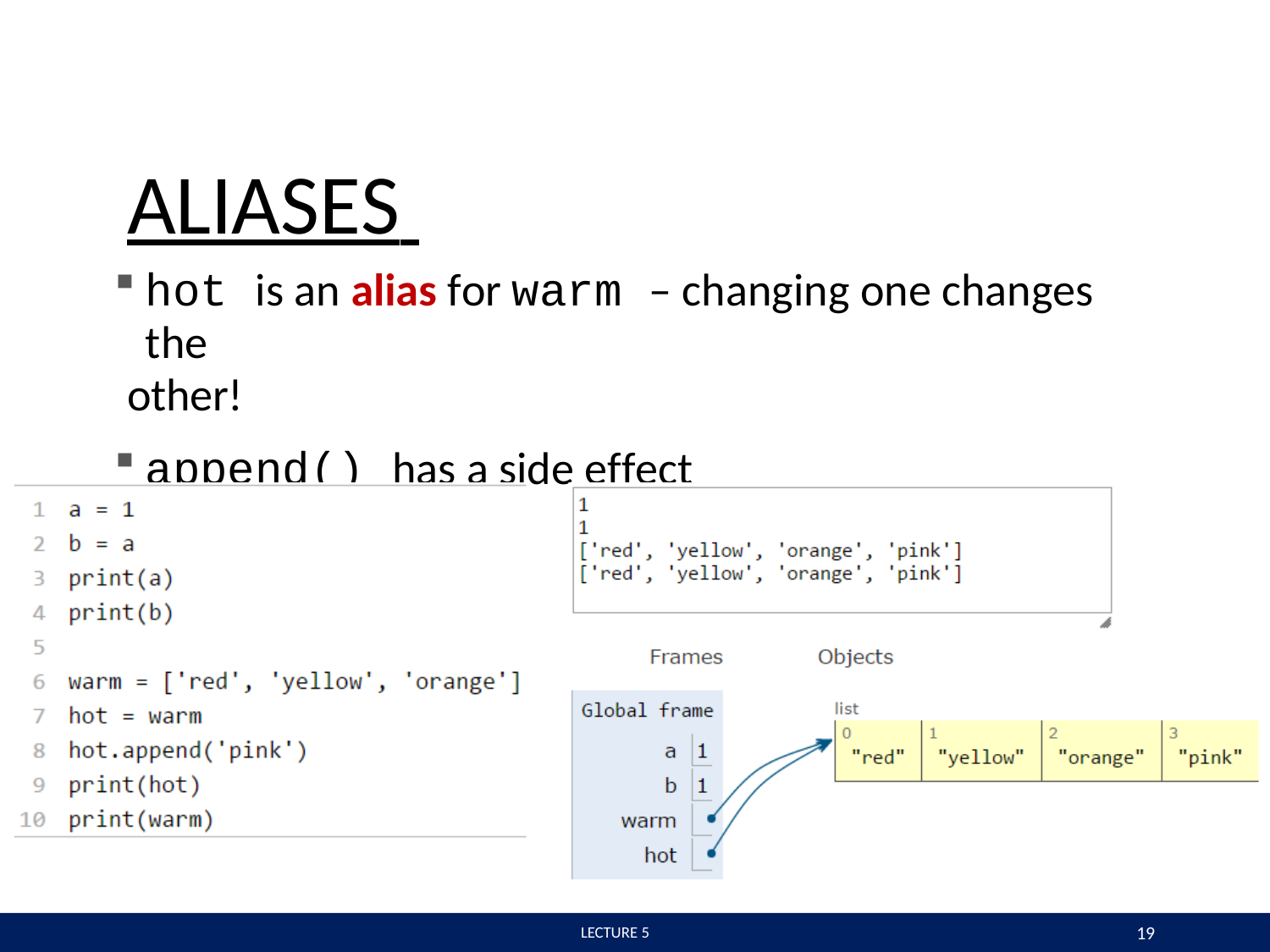

# ALIASES
hot is an alias for warm – changing one changes the
other!
append() has a side effect

19
 LECTURE 5